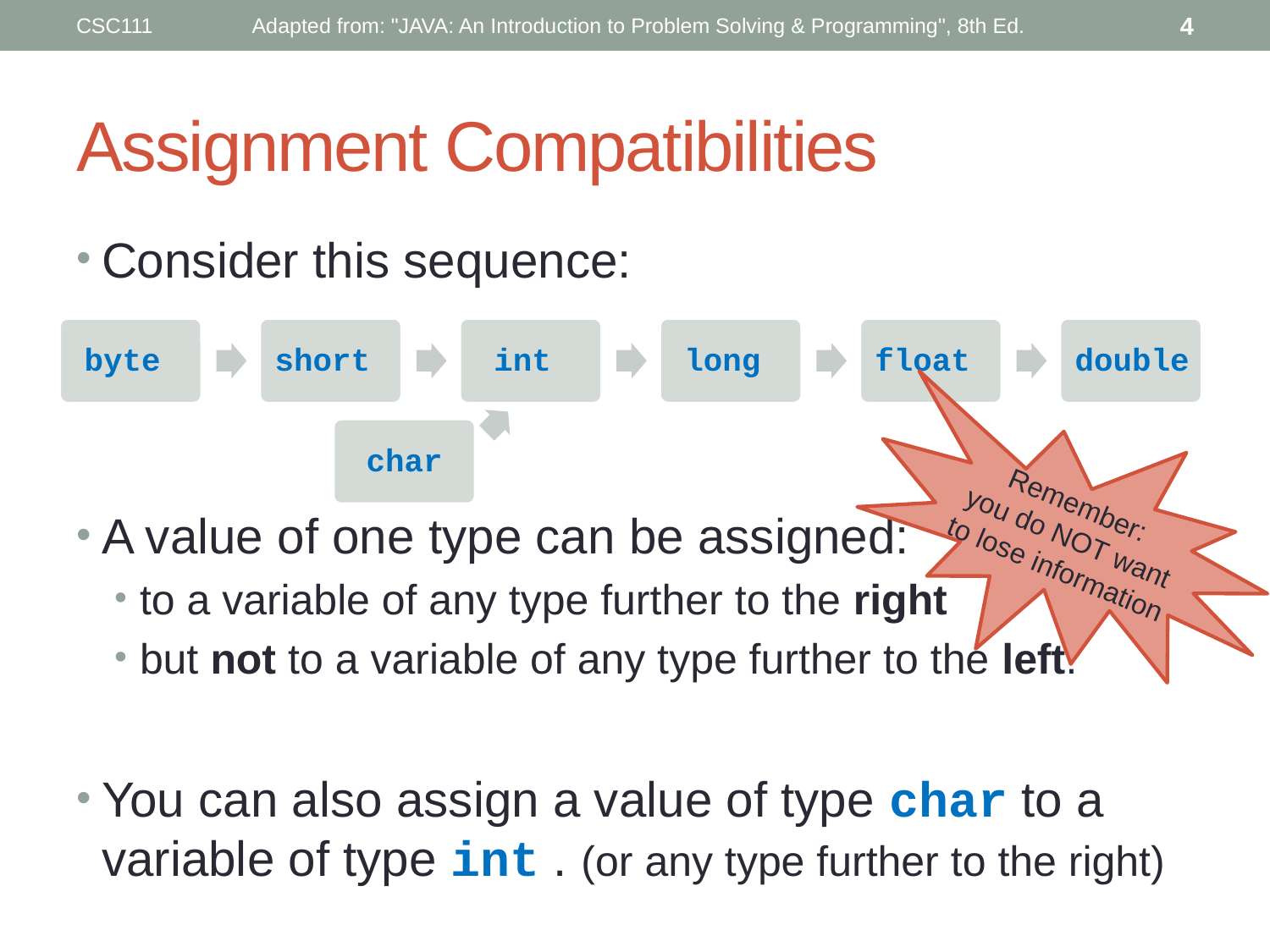

CSC111
Adapted from: "JAVA: An Introduction to Problem Solving & Programming", 8th Ed.
4
# Assignment Compatibilities
Consider this sequence:

A value of one type can be assigned:
to a variable of any type further to the right
but not to a variable of any type further to the left.

You can also assign a value of type char to a variable of type int . (or any type further to the right)
byte

short

int

long

float

double

char
Remember:
you do NOT want to lose information